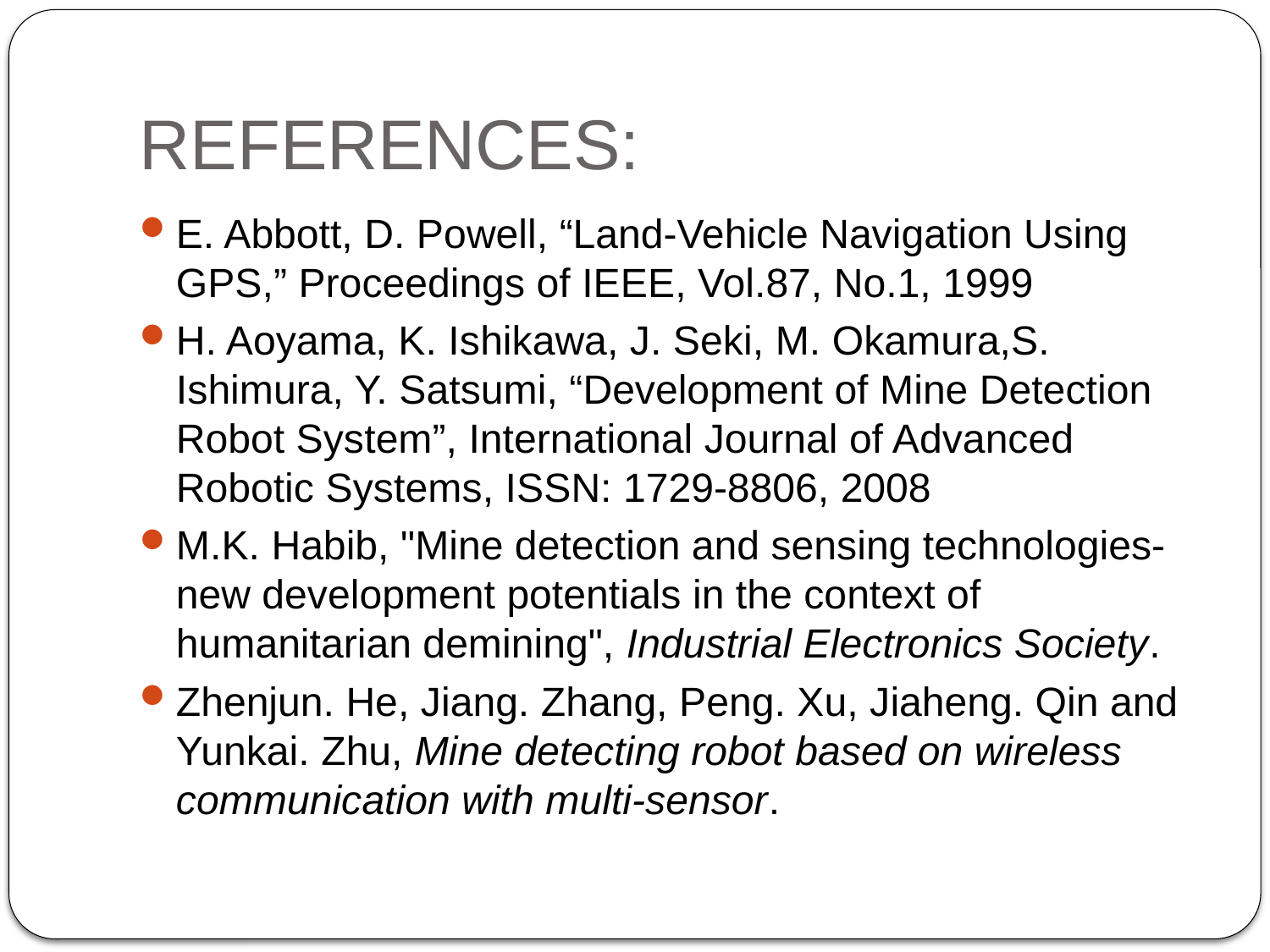

# REFERENCES:
E. Abbott, D. Powell, “Land-Vehicle Navigation Using GPS,” Proceedings of IEEE, Vol.87, No.1, 1999
H. Aoyama, K. Ishikawa, J. Seki, M. Okamura,S. Ishimura, Y. Satsumi, “Development of Mine Detection Robot System”, International Journal of Advanced Robotic Systems, ISSN: 1729-8806, 2008
M.K. Habib, "Mine detection and sensing technologies-new development potentials in the context of humanitarian demining", Industrial Electronics Society.
Zhenjun. He, Jiang. Zhang, Peng. Xu, Jiaheng. Qin and Yunkai. Zhu, Mine detecting robot based on wireless communication with multi-sensor.